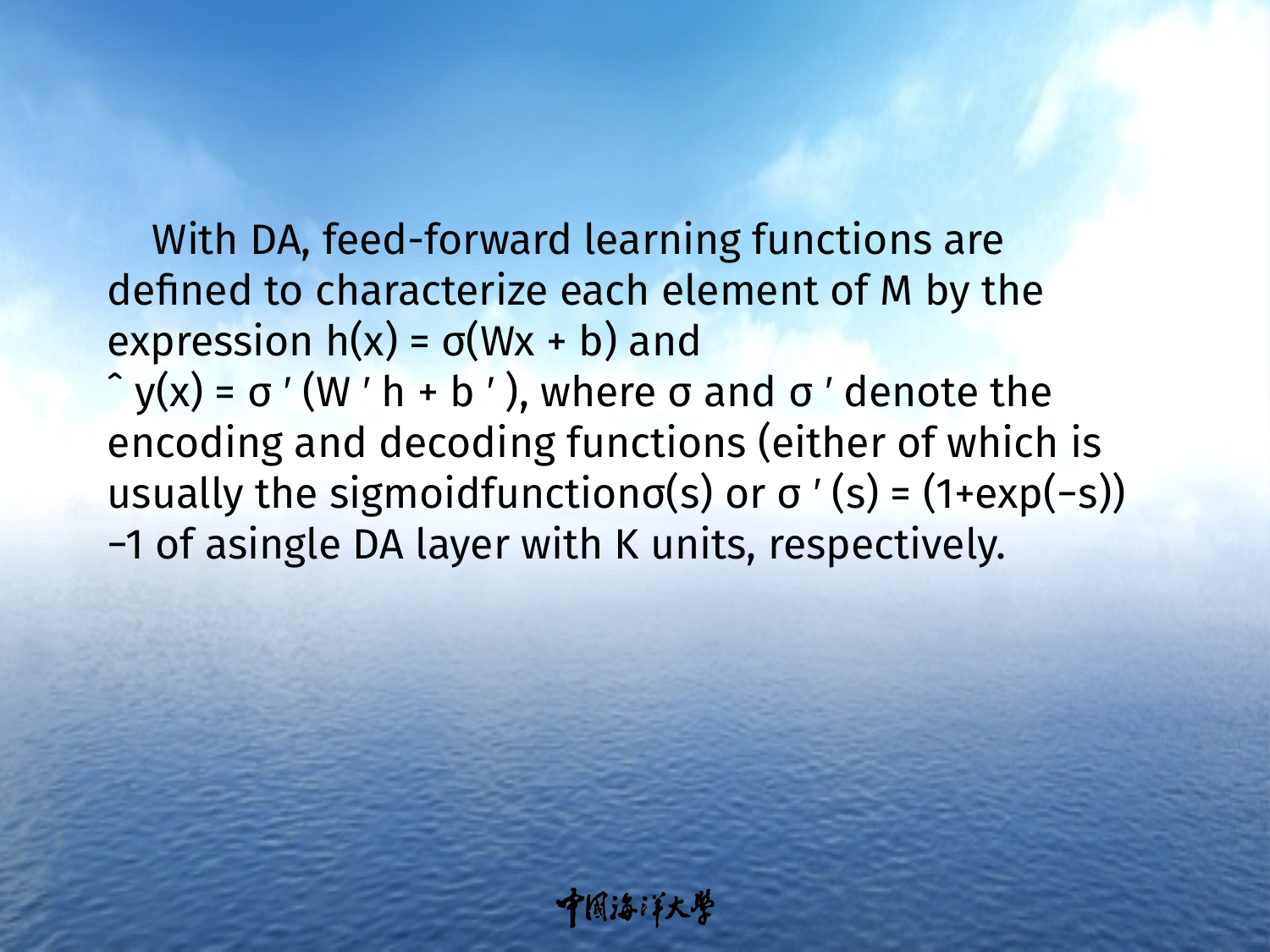

With DA, feed-forward learning functions are defined to characterize each element of M by the expression h(x) = σ(Wx + b) and
ˆ y(x) = σ ′ (W ′ h + b ′ ), where σ and σ ′ denote the encoding and decoding functions (either of which is usually the sigmoidfunctionσ(s) or σ ′ (s) = (1+exp(−s)) −1 of asingle DA layer with K units, respectively.